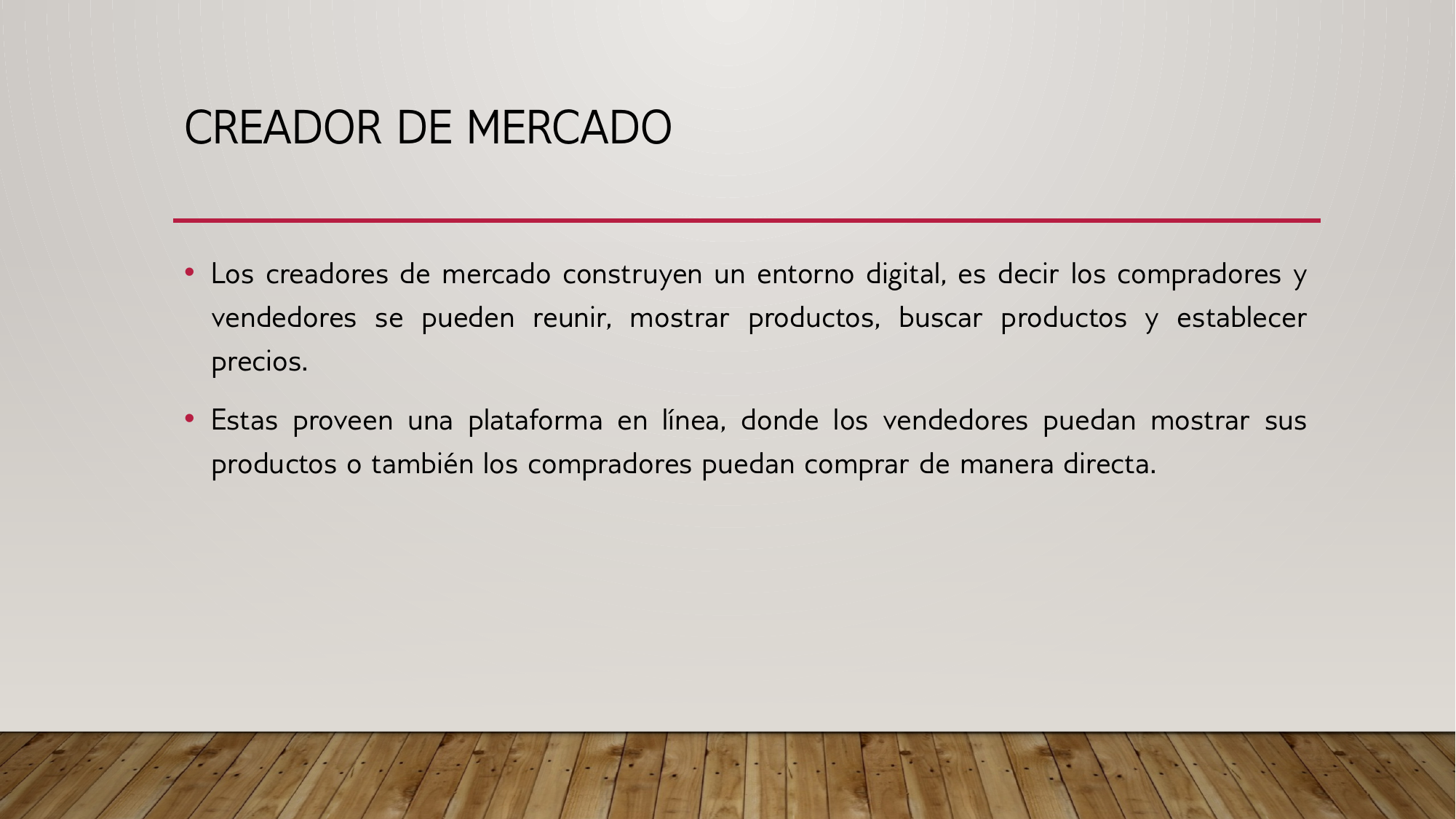

# CREADOR DE MERCADO
Los creadores de mercado construyen un entorno digital, es decir los compradores y vendedores se pueden reunir, mostrar productos, buscar productos y establecer precios.
Estas proveen una plataforma en línea, donde los vendedores puedan mostrar sus productos o también los compradores puedan comprar de manera directa.